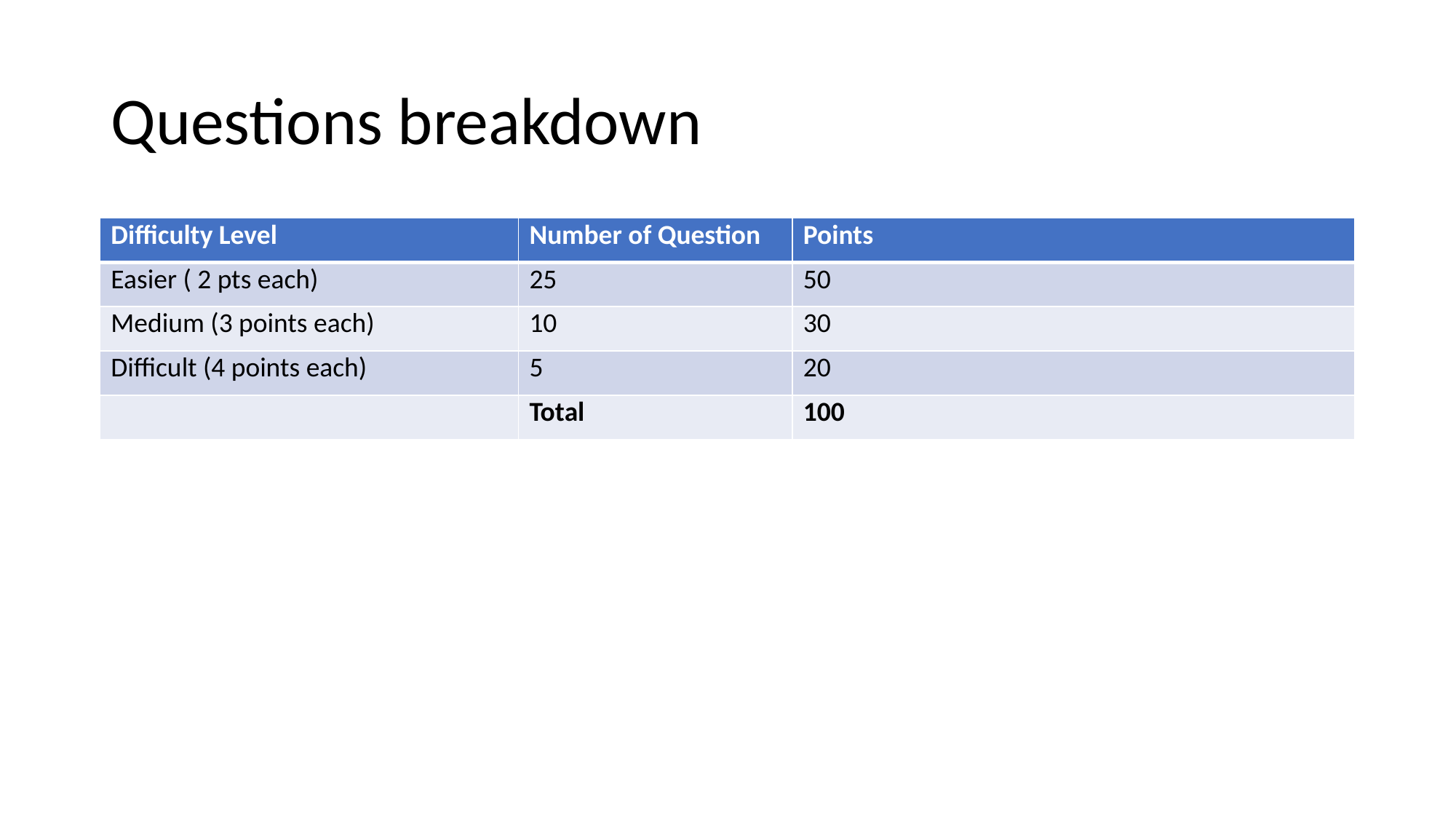

# Questions breakdown
| Difficulty Level | Number of Question | Points |
| --- | --- | --- |
| Easier ( 2 pts each) | 25 | 50 |
| Medium (3 points each) | 10 | 30 |
| Difficult (4 points each) | 5 | 20 |
|  | Total | 100 |